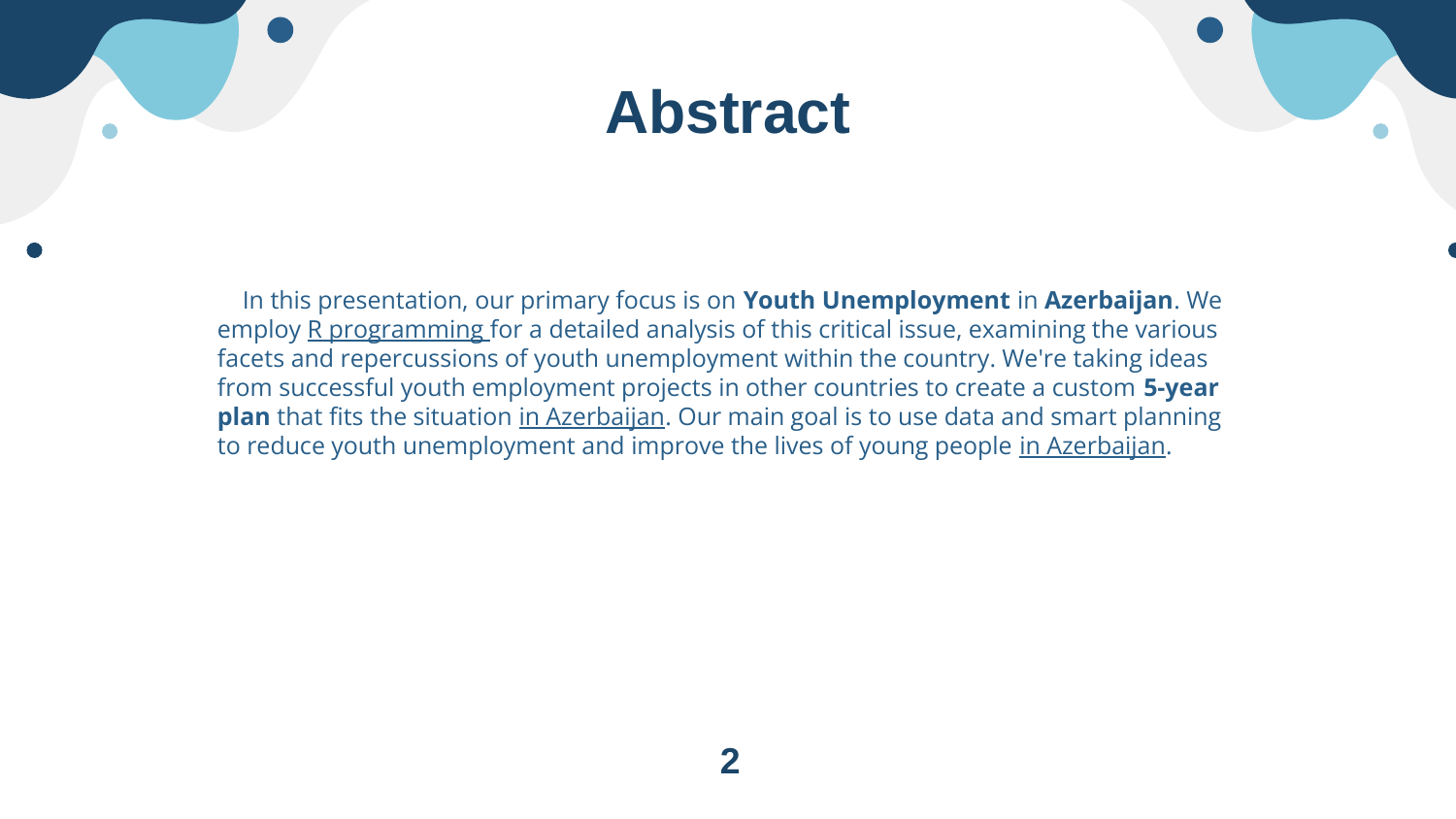

# Abstract
    In this presentation, our primary focus is on Youth Unemployment in Azerbaijan. We employ R programming for a detailed analysis of this critical issue, examining the various facets and repercussions of youth unemployment within the country. We're taking ideas from successful youth employment projects in other countries to create a custom 5-year plan that fits the situation in Azerbaijan. Our main goal is to use data and smart planning to reduce youth unemployment and improve the lives of young people in Azerbaijan.
2